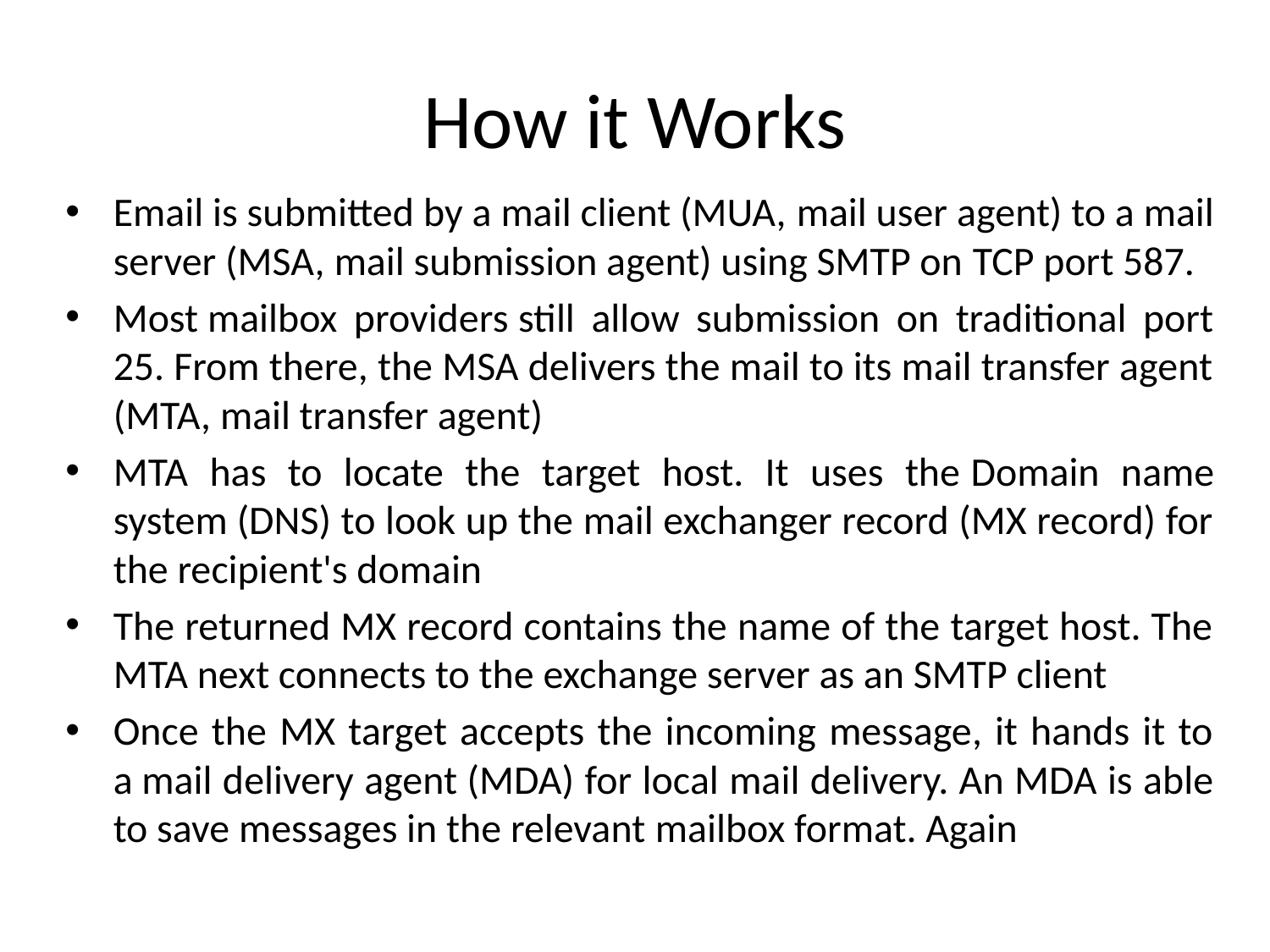

# How it Works
Email is submitted by a mail client (MUA, mail user agent) to a mail server (MSA, mail submission agent) using SMTP on TCP port 587.
Most mailbox providers still allow submission on traditional port 25. From there, the MSA delivers the mail to its mail transfer agent (MTA, mail transfer agent)
MTA has to locate the target host. It uses the Domain name system (DNS) to look up the mail exchanger record (MX record) for the recipient's domain
The returned MX record contains the name of the target host. The MTA next connects to the exchange server as an SMTP client
Once the MX target accepts the incoming message, it hands it to a mail delivery agent (MDA) for local mail delivery. An MDA is able to save messages in the relevant mailbox format. Again